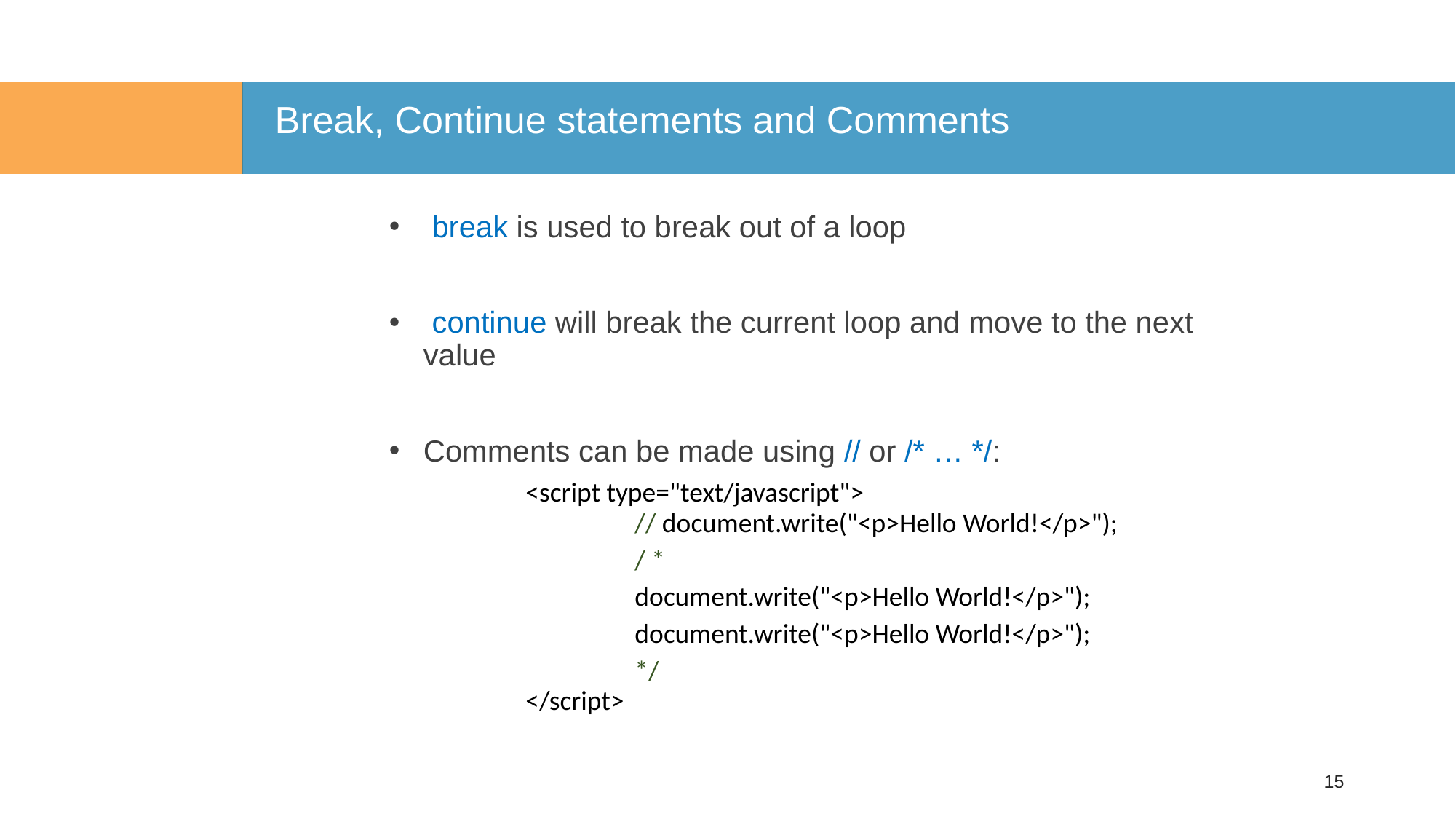

# Break, Continue statements and Comments
 break is used to break out of a loop

 continue will break the current loop and move to the next value

Comments can be made using // or /* … */:
	<script type="text/javascript">
		// document.write("<p>Hello World!</p>");
		/ *
		document.write("<p>Hello World!</p>");
	 	document.write("<p>Hello World!</p>");
		*/
	</script>

15